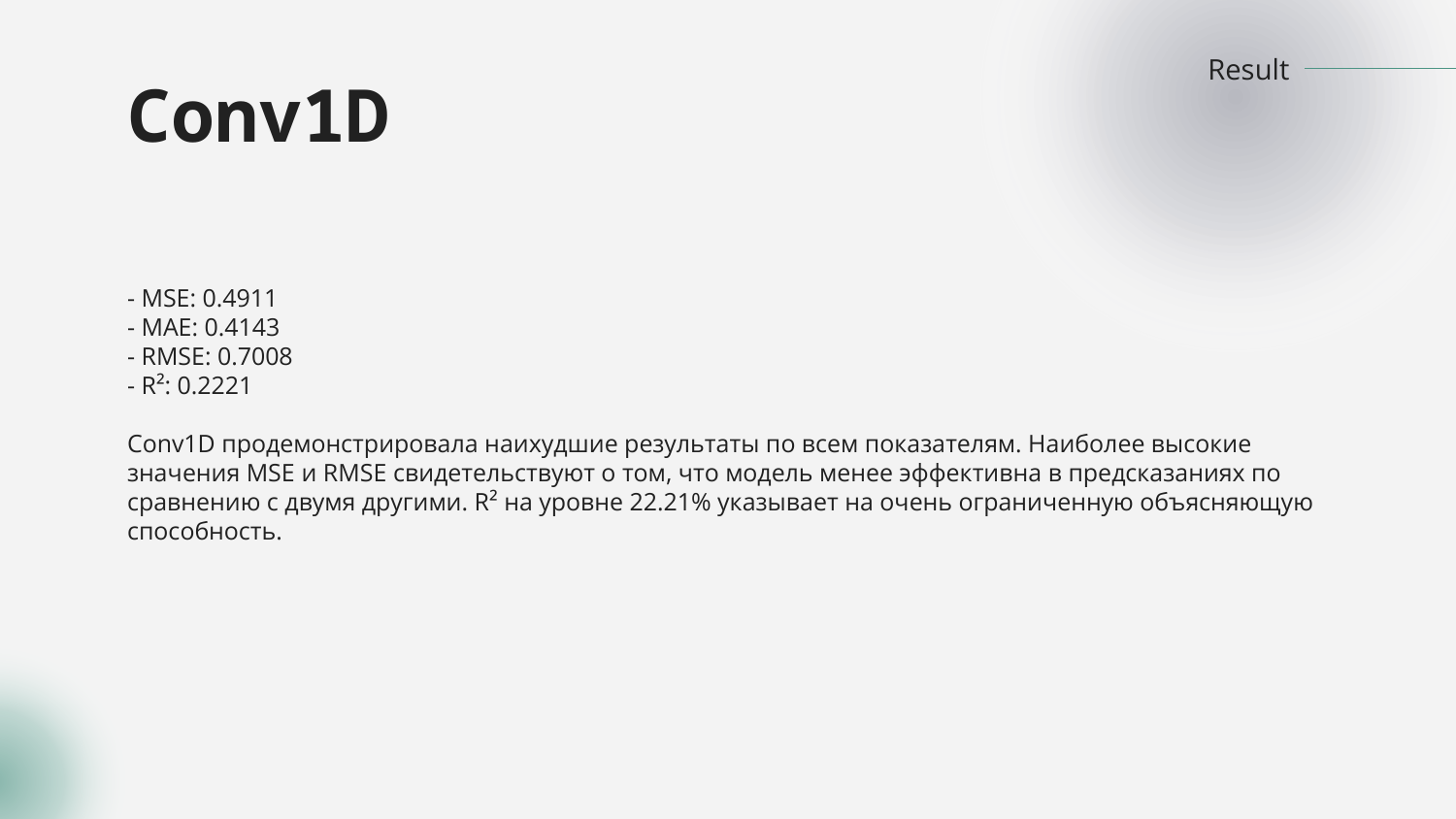

Result
# Conv1D
- MSE: 0.4911
- MAE: 0.4143
- RMSE: 0.7008
- R²: 0.2221
Conv1D продемонстрировала наихудшие результаты по всем показателям. Наиболее высокие значения MSE и RMSE свидетельствуют о том, что модель менее эффективна в предсказаниях по сравнению с двумя другими. R² на уровне 22.21% указывает на очень ограниченную объясняющую способность.